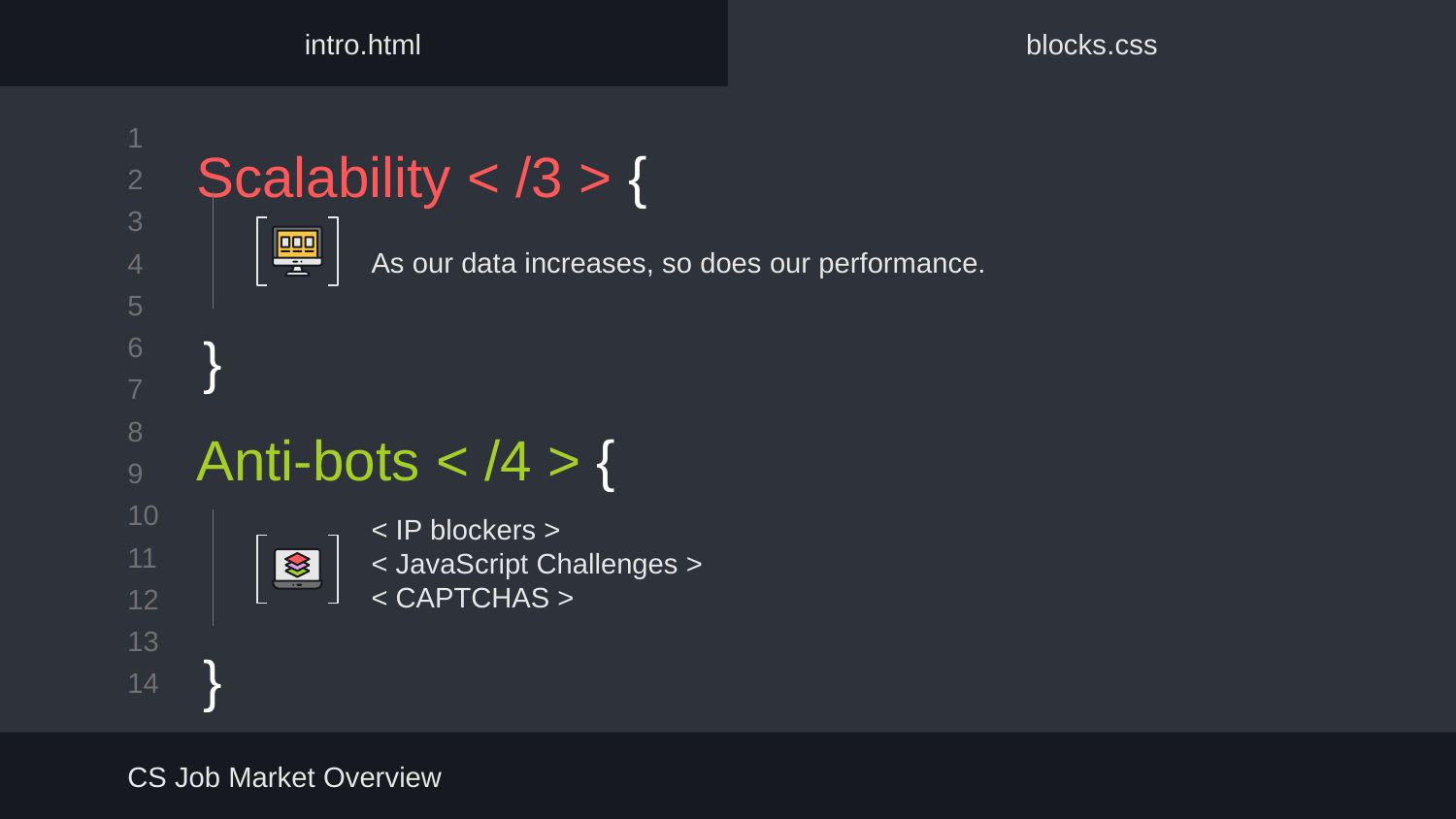

intro.html
blocks.css
# Scalability < /3 > {
As our data increases, so does our performance.
}

Anti-bots < /4 > {
< IP blockers >
< JavaScript Challenges >
< CAPTCHAS >
}

CS Job Market Overview